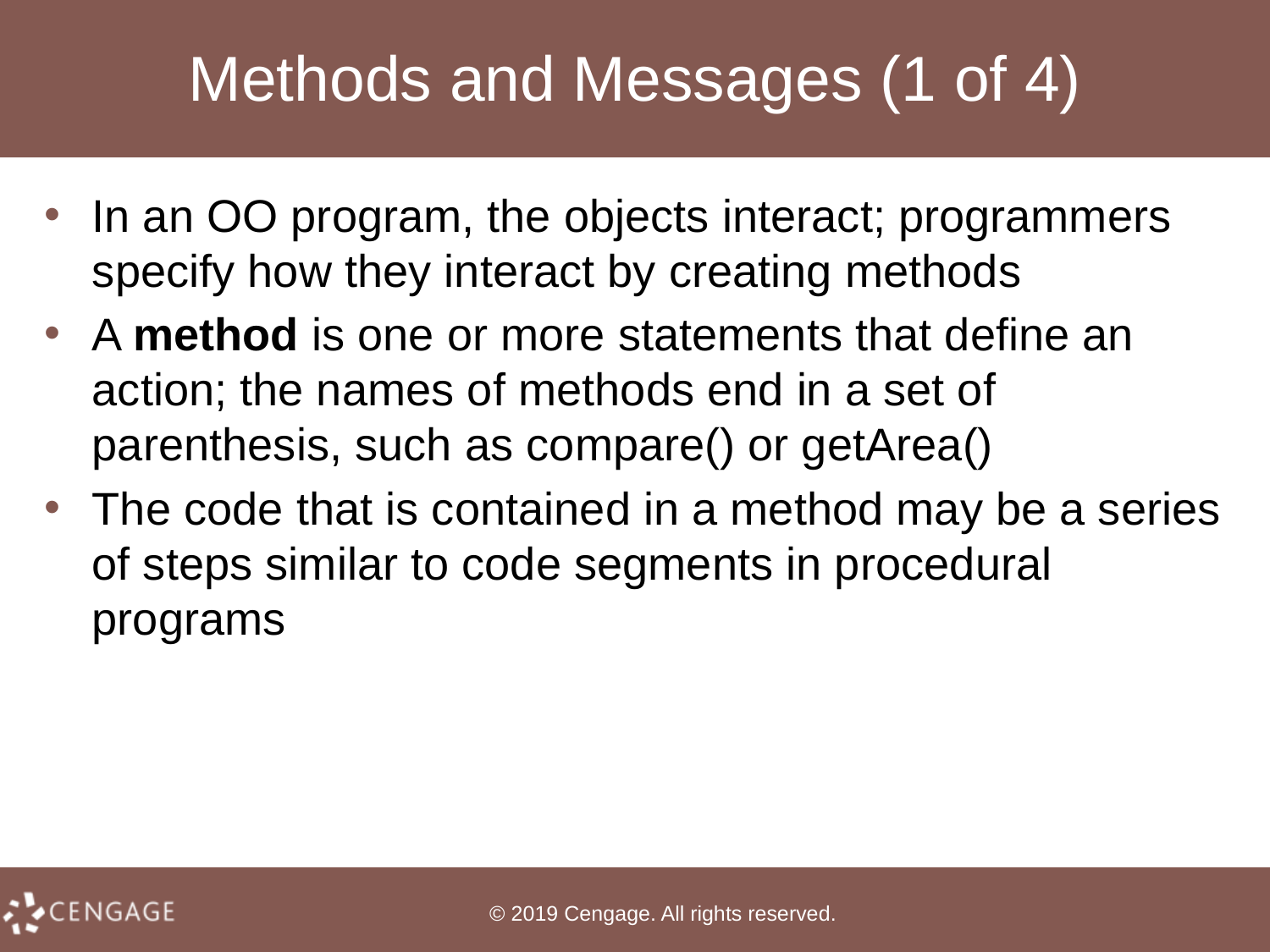

# Methods and Messages (1 of 4)
In an OO program, the objects interact; programmers specify how they interact by creating methods
A method is one or more statements that define an action; the names of methods end in a set of parenthesis, such as compare() or getArea()
The code that is contained in a method may be a series of steps similar to code segments in procedural programs